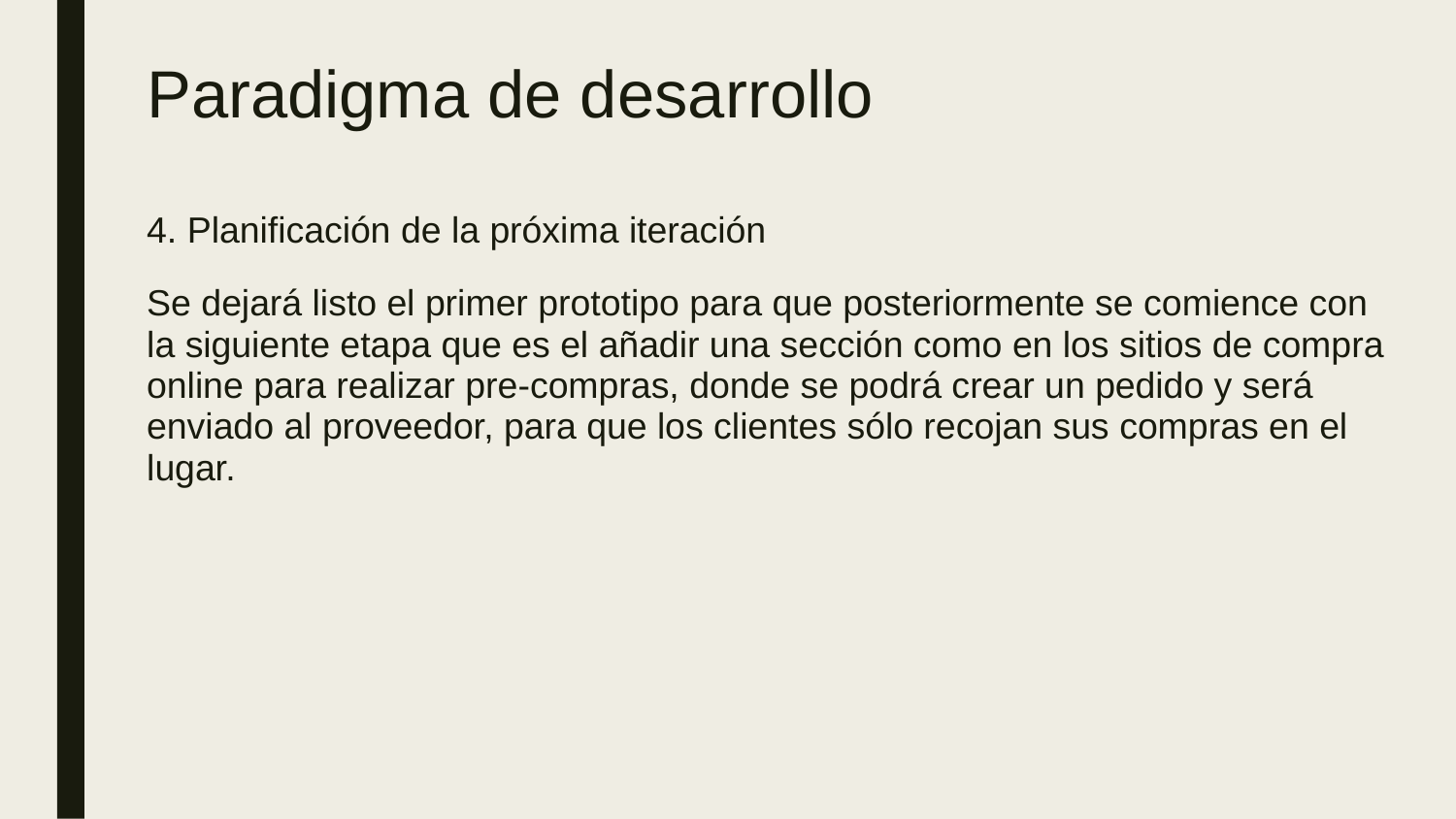

# Paradigma de desarrollo
4. Planificación de la próxima iteración
Se dejará listo el primer prototipo para que posteriormente se comience con la siguiente etapa que es el añadir una sección como en los sitios de compra online para realizar pre-compras, donde se podrá crear un pedido y será enviado al proveedor, para que los clientes sólo recojan sus compras en el lugar.